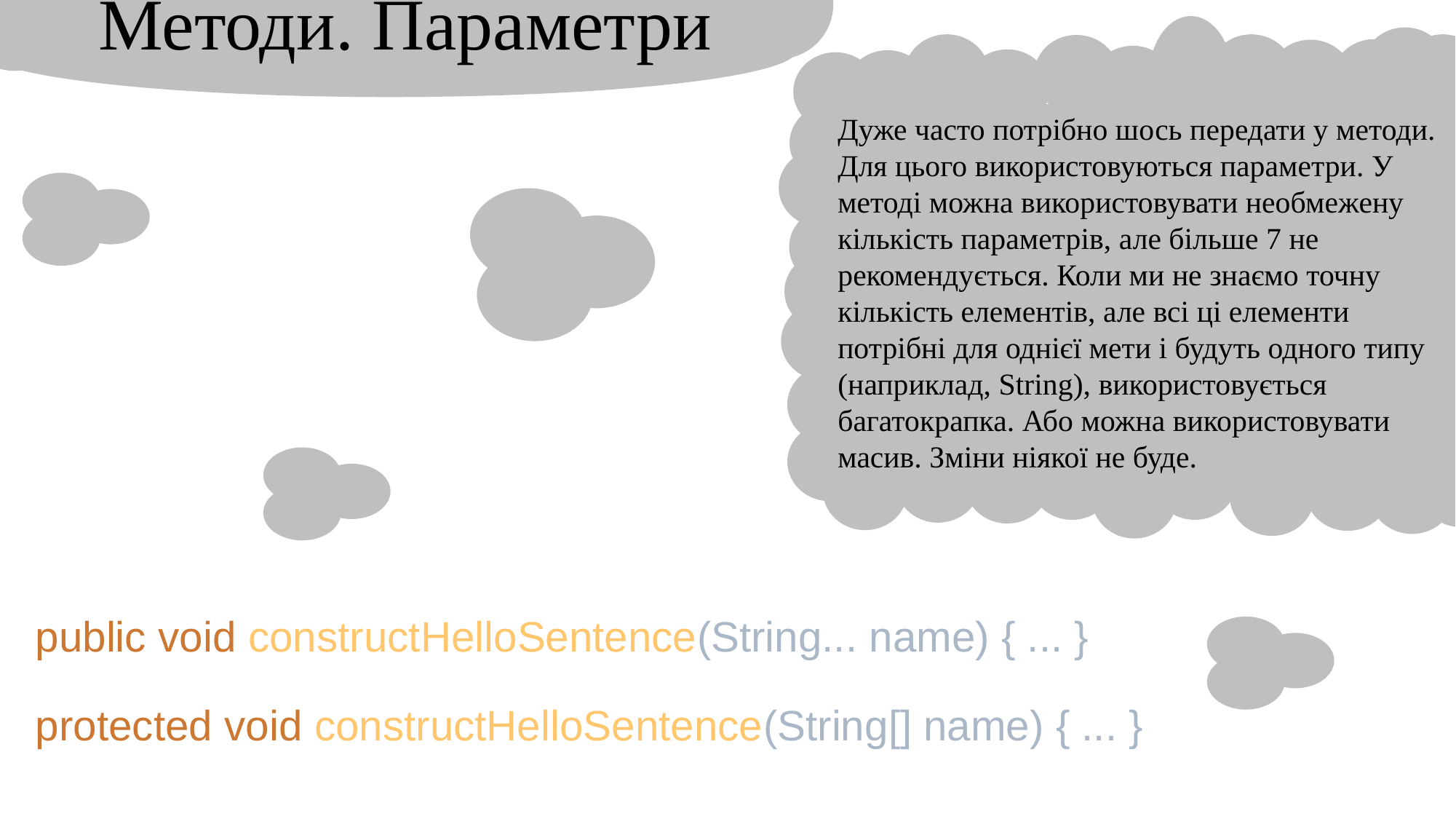

Методи. Параметри

Дуже часто потрібно шось передати у методи. Для цього використовуються параметри. У методі можна використовувати необмежену кількість параметрів, але більше 7 не рекомендується. Коли ми не знаємо точну кількість елементів, але всі ці елементи потрібні для однієї мети і будуть одного типу (наприклад, String), використовується багатокрапка. Або можна використовувати масив. Зміни ніякої не буде.

public void constructHelloSentence(String... name) { ... }

protected void constructHelloSentence(String[] name) { ... }